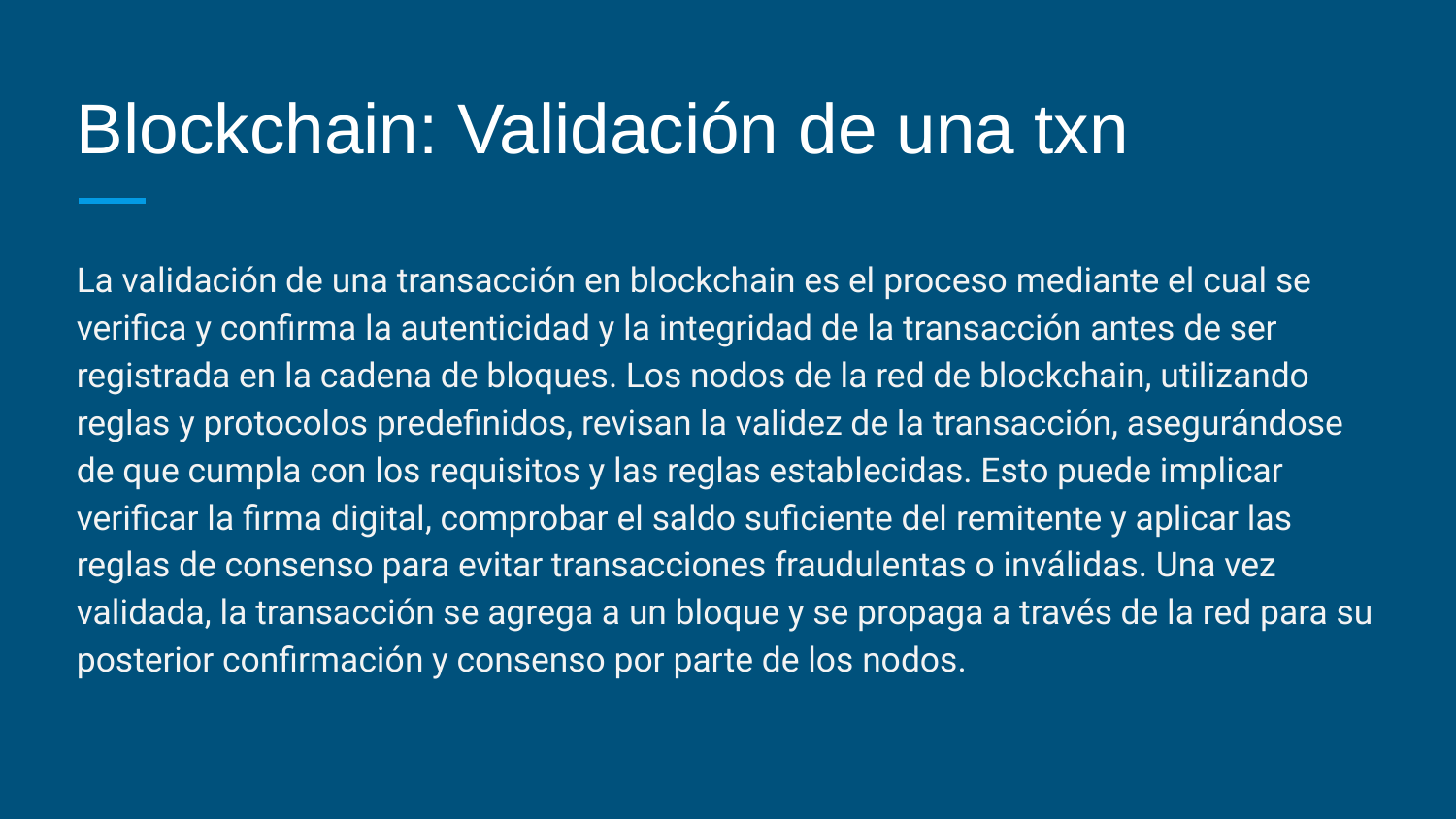

# Blockchain: Validación de una txn
La validación de una transacción en blockchain es el proceso mediante el cual se verifica y confirma la autenticidad y la integridad de la transacción antes de ser registrada en la cadena de bloques. Los nodos de la red de blockchain, utilizando reglas y protocolos predefinidos, revisan la validez de la transacción, asegurándose de que cumpla con los requisitos y las reglas establecidas. Esto puede implicar verificar la firma digital, comprobar el saldo suficiente del remitente y aplicar las reglas de consenso para evitar transacciones fraudulentas o inválidas. Una vez validada, la transacción se agrega a un bloque y se propaga a través de la red para su posterior confirmación y consenso por parte de los nodos.